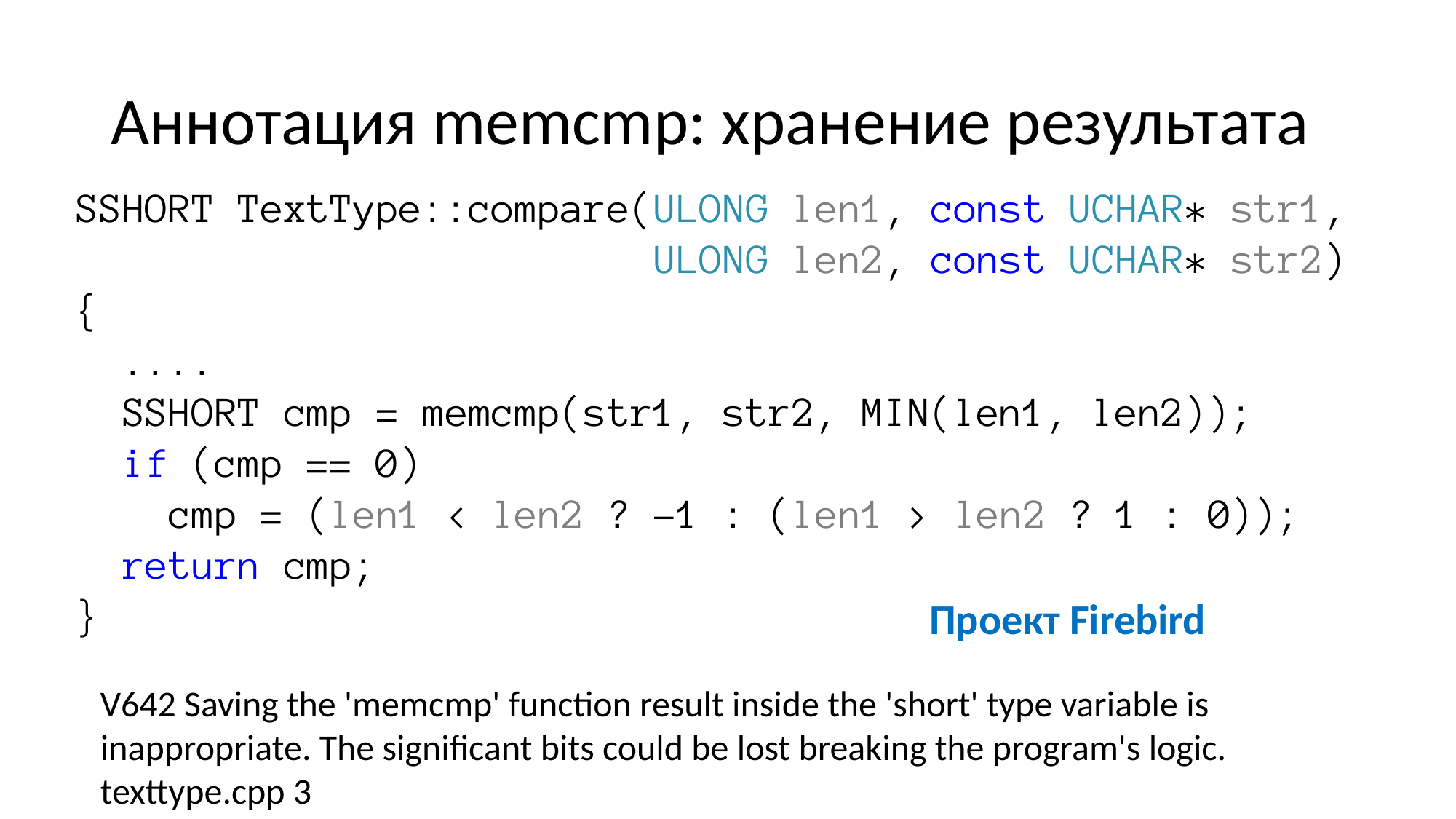

# Аннотация memcmp: хранение результата
SSHORT TextType::compare(ULONG len1, const UCHAR* str1,
                         ULONG len2, const UCHAR* str2)
{
  ....
  SSHORT cmp = memcmp(str1, str2, MIN(len1, len2));
  if (cmp == 0)
    cmp = (len1 < len2 ? -1 : (len1 > len2 ? 1 : 0));
  return cmp;
}
Проект Firebird
V642 Saving the 'memcmp' function result inside the 'short' type variable is inappropriate. The significant bits could be lost breaking the program's logic. texttype.cpp 3